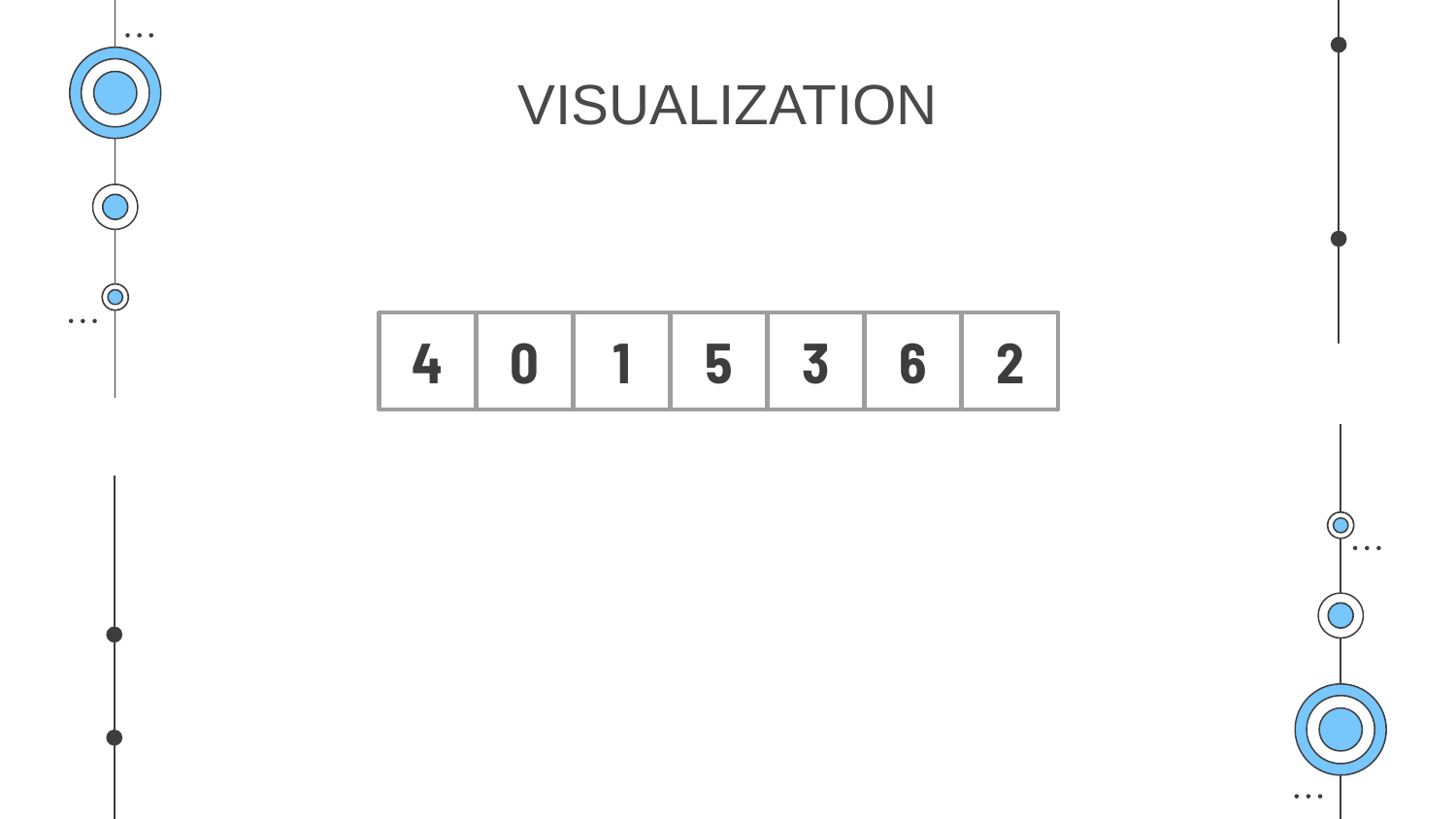

# VISUALIZATION
4
0
1
5
3
6
2